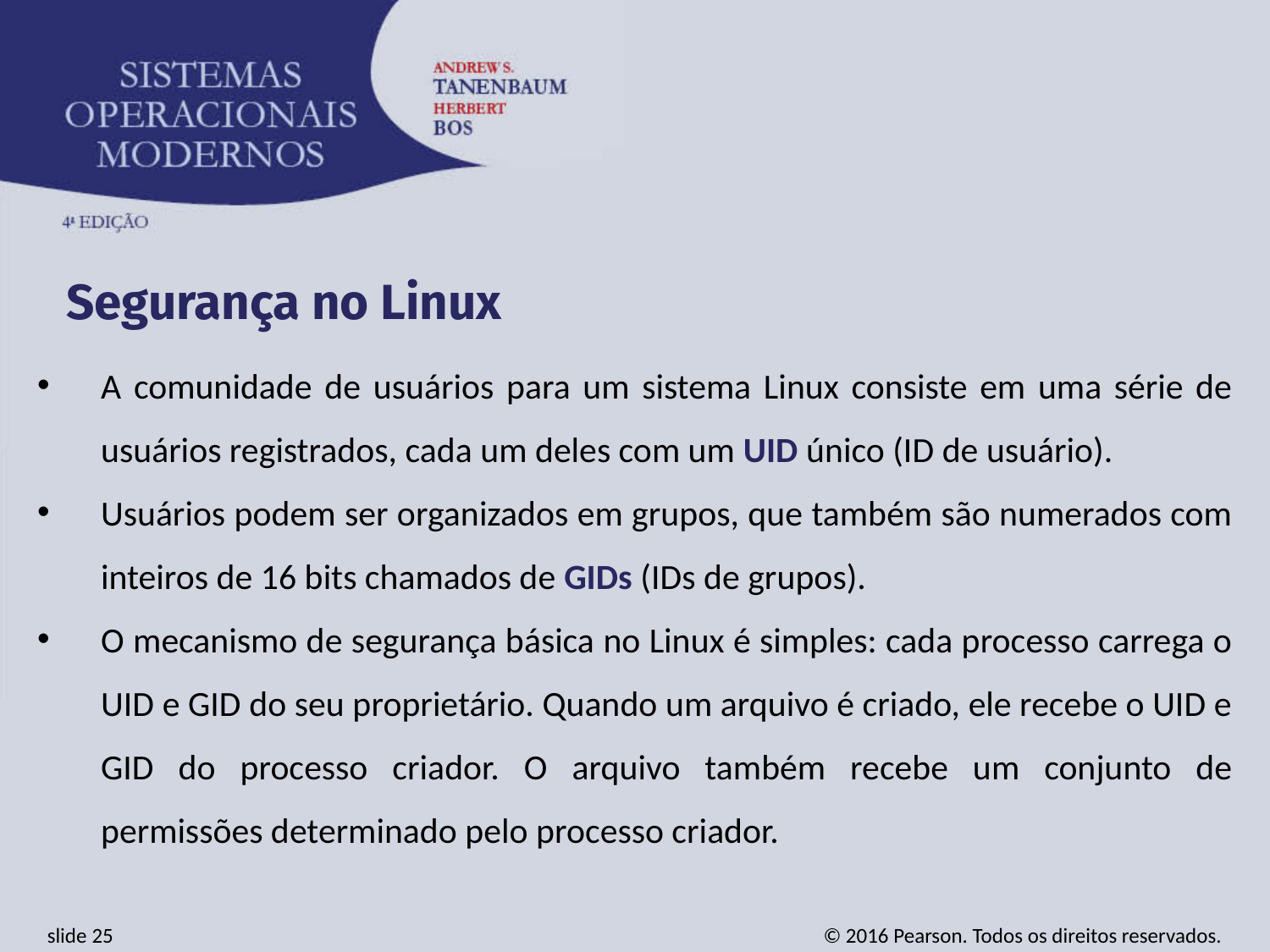

Segurança no Linux
A comunidade de usuários para um sistema Linux consiste em uma série de usuários registrados, cada um deles com um UID único (ID de usuário).
Usuários podem ser organizados em grupos, que também são numerados com inteiros de 16 bits chamados de GIDs (IDs de grupos).
O mecanismo de segurança básica no Linux é simples: cada processo carrega o UID e GID do seu proprietário. Quando um arquivo é criado, ele recebe o UID e GID do processo criador. O arquivo também recebe um conjunto de permissões determinado pelo processo criador.